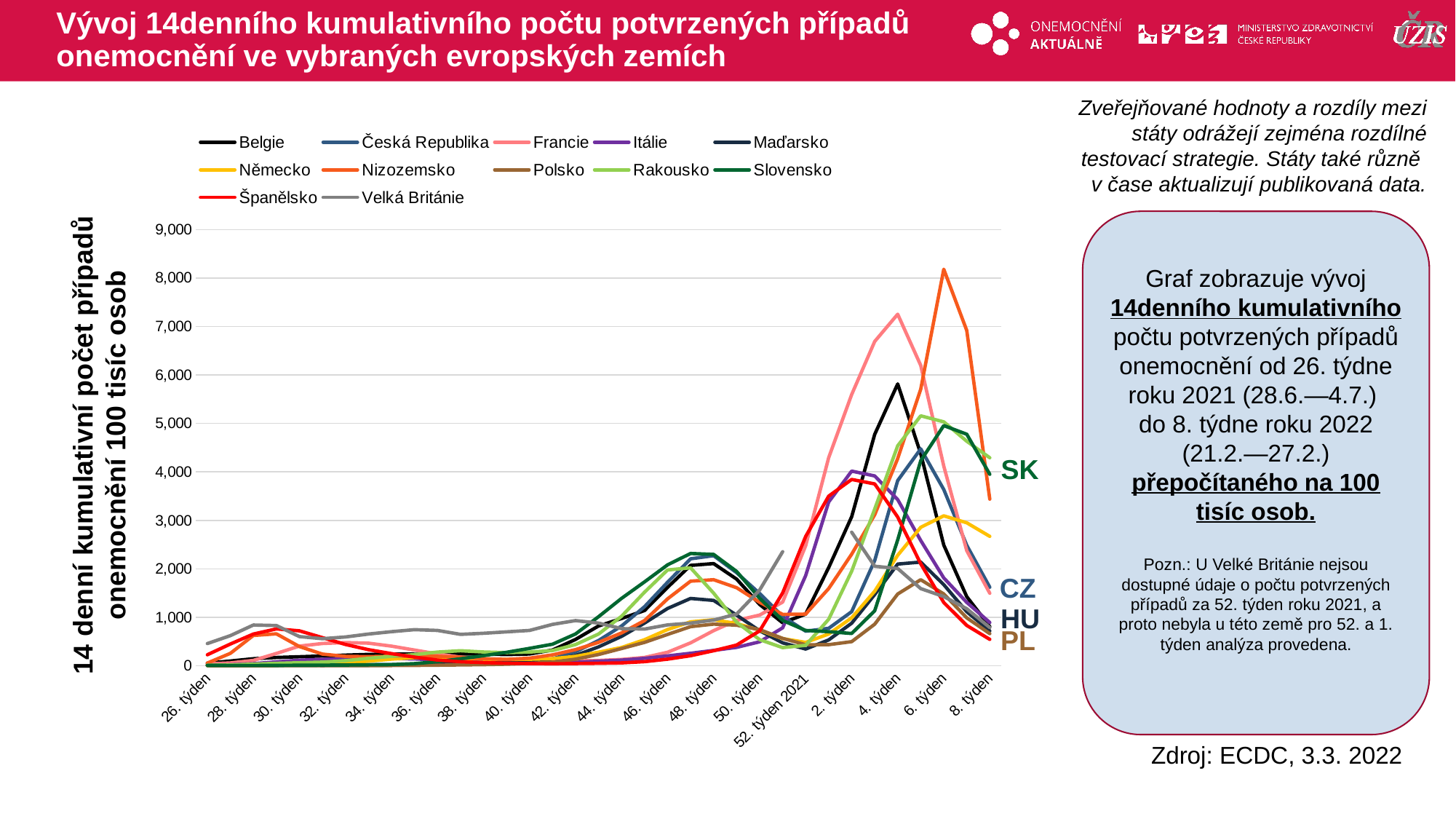

# Vývoj 14denního kumulativního počtu potvrzených případů onemocnění ve vybraných evropských zemích
Zveřejňované hodnoty a rozdíly mezi státy odrážejí zejména rozdílné testovací strategie. Státy také různě
v čase aktualizují publikovaná data.

### Chart

| Category | Belgie | Česká Republika | Francie | Itálie | Maďarsko | Německo | Nizozemsko | Polsko | Rakousko | Slovensko | Španělsko | Velká Británie |
|---|---|---|---|---|---|---|---|---|---|---|---|---|
| 26. týden | 56.290160764560284 | 16.03712158821927 | 42.04086332699824 | 18.2909588037106 | 6.469095839450143 | 11.077749605848908 | 58.26770341779173 | 3.859514921411582 | 14.739810881036243 | 11.35973665931765 | 229.02601576156346 | 460.01708819190543 |
| 27. týden | 100.52558312301909 | 22.24624621479513 | 61.03812857641455 | 24.24151456449242 | 5.087247835770128 | 11.963921478150073 | 258.04843118674995 | 3.106053305354441 | 19.39094022916811 | 8.483158182683987 | 451.08220729157273 | 623.8522695821472 |
| 28. týden | 148.00684577224965 | 27.800794450015097 | 113.08638700743325 | 46.42405970823532 | 6.162018505299029 | 17.6549004084098 | 627.393173722834 | 3.1323981171046906 | 36.91693487430267 | 8.226648000054235 | 656.549414321381 | 843.118065048118 |
| 29. týden | 172.95815816788803 | 27.71663462826934 | 256.6391052577728 | 84.13270976740219 | 7.400563753041857 | 26.128242584944836 | 661.1026170488325 | 3.6013357662591354 | 53.09477608519611 | 9.765709095832754 | 762.7214503724641 | 831.6913597078502 |
| 30. týden | 188.0764838003062 | 23.789176280134008 | 407.9472947620964 | 116.91693540576988 | 8.004482510205715 | 33.82723647686392 | 398.51018966732033 | 4.304742239990802 | 64.98099553042198 | 13.485106743964177 | 722.6307002609237 | 604.6676879146818 |
| 31. týden | 204.16682577648484 | 22.386512584371392 | 461.2150977055689 | 135.8081475096664 | 7.66669744263949 | 43.191560142374755 | 243.7500664221947 | 5.105624517198394 | 77.72104548400057 | 15.390610957785205 | 582.5898396399573 | 561.1750937553312 |
| 32. týden | 222.1230919839895 | 23.246812984439128 | 481.070946058759 | 143.79587578364914 | 8.78241175672187 | 63.10698038786216 | 196.16161575543074 | 6.172589393083507 | 107.49276715682528 | 18.13893434310399 | 441.6257255515193 | 595.8680816033967 |
| 33. týden | 235.9135738610919 | 24.17257102364246 | 468.31251997171256 | 148.46879742504078 | 11.361861363591233 | 98.24243260022631 | 189.74487270922415 | 6.984009594991198 | 156.90259052176233 | 22.811084098145926 | 334.7691720554458 | 656.8658535207454 |
| 34. týden | 242.5441139203155 | 24.51856140193057 | 407.52988671337596 | 153.33956791956635 | 17.636474891412337 | 139.47527635185668 | 199.61413372389103 | 7.803333240423964 | 196.61694377211535 | 27.446589541383613 | 253.13835403216902 | 705.0440286663521 |
| 35. týden | 241.93660370546516 | 28.773307945743845 | 327.14392954413574 | 144.38439228746273 | 26.275583892197023 | 169.6123344351083 | 203.86515418422488 | 10.26130417672226 | 233.0283211085776 | 46.37337658827899 | 180.89641108771215 | 746.7000043770291 |
| 36. týden | 238.84698032708351 | 40.8175135466922 | 246.32273907142545 | 122.51371059018514 | 34.57690782541548 | 176.00912461237044 | 197.46564500474935 | 14.579218822588187 | 284.9771667746687 | 87.57990521215866 | 120.57436760200906 | 730.5965338190587 |
| 37. týden | 245.04358451855683 | 53.09549643026765 | 180.59656849585866 | 103.89412148804871 | 46.501744301617094 | 160.0856862068286 | 176.57245390443305 | 20.103725846615554 | 312.42332377342757 | 146.4856364374913 | 86.20060578103715 | 650.4597283717718 |
| 38. týden | 244.06288945744132 | 59.29526996553842 | 134.72178995979453 | 88.20370142341183 | 57.884077487485065 | 138.36305249584777 | 147.2519019726171 | 25.654577682393167 | 286.6286547316141 | 210.4482826918105 | 67.76088892956557 | 672.4227464283906 |
| 39. týden | 234.0042560429909 | 72.71408598833415 | 108.5780829936731 | 74.79189654020705 | 68.01762951447184 | 132.38229416094137 | 133.01672805274254 | 34.91741349378096 | 273.66391253899536 | 280.7503948882651 | 55.807186140195 | 701.5309448977292 |
| 40. týden | 245.06962067062184 | 98.15840542946805 | 93.04337347937208 | 65.35215888644495 | 83.90376360122282 | 137.6644556738573 | 158.98816521648465 | 51.772824051590725 | 285.1232167300449 | 361.0930485190843 | 47.22536557985156 | 731.09315544758 |
| 41. týden | 327.9947649976915 | 146.04534400280383 | 91.96346012912377 | 60.31371987231439 | 117.84604493605933 | 148.32857824568774 | 227.84895205164875 | 77.91741523253853 | 316.1869187773507 | 446.89570460873676 | 43.9929220896188 | 855.8671356714309 |
| 42. týden | 545.6396388264985 | 291.45481379686197 | 102.03472906266373 | 72.73963386024172 | 215.51710901839047 | 196.08807182479538 | 335.2561541420019 | 138.51048225811286 | 440.57654230999805 | 657.9852627571217 | 48.17608425344943 | 934.4464886742426 |
| 43. týden | 822.9420157536077 | 523.2122607020668 | 112.43873608486344 | 96.68940520062142 | 391.4212419312871 | 282.28481946340287 | 484.2084642987525 | 234.5504934936482 | 656.4383763559052 | 1013.3984429465471 | 53.96490462157868 | 882.4378620920821 |
| 44. týden | 977.6748674759859 | 822.4939379212842 | 132.230710608534 | 119.35483568082674 | 608.883174065968 | 378.6755496438954 | 680.0196580973179 | 357.38581276036246 | 1023.214752753154 | 1392.5204928733226 | 61.722768998137305 | 768.5719261585937 |
| 45. týden | 1141.4162278128592 | 1221.102906983105 | 173.88238920683202 | 155.81770863932837 | 882.4890787946109 | 540.2041208531139 | 934.5351466041958 | 484.39678468949137 | 1520.368800853471 | 1732.6713171962779 | 87.109070291364 | 759.5974737709948 |
| 46. týden | 1620.481425809117 | 1725.4540165228173 | 281.7177532526039 | 206.37982741141536 | 1184.2949187094646 | 749.2541096160458 | 1382.8971681022956 | 648.6250721781979 | 1978.6960300476437 | 2083.7604685928013 | 138.89154737999468 | 845.402818398268 |
| 47. týden | 2072.50374052718 | 2207.9235724086325 | 474.50531055931253 | 260.4965187991286 | 1390.7941900149506 | 908.0399969165547 | 1746.9051565739878 | 808.6460932303897 | 2021.9717552867837 | 2318.320708451809 | 209.94614833653597 | 882.0455603914454 |
| 48. týden | 2109.709401828085 | 2272.848199339832 | 726.2053348135425 | 319.9886629253784 | 1349.8096018169151 | 952.0756447853277 | 1776.8059153524168 | 861.2540478144633 | 1500.5621799820785 | 2299.742042367054 | 312.8434867341153 | 944.9401918425842 |
| 49. týden | 1789.4560527110577 | 1922.9023094296685 | 938.4313324247207 | 382.084699161094 | 1046.3148365642305 | 873.656047309602 | 1612.3373805154479 | 839.4405436852567 | 901.0495823870045 | 1948.1398706052707 | 429.50089340090113 | 1067.9480797661904 |
| 50. týden | 1266.9799105050668 | 1492.7334072131887 | 1047.1015125679335 | 496.82362049719484 | 725.0300577530578 | 735.6621328935323 | 1310.8251374329063 | 747.586723036836 | 541.3060730717137 | 1394.1878090604162 | 721.2278620403259 | 1563.7469032225351 |
| 51. týden | 887.5116728748425 | 1019.9889862846609 | 1316.2985097968194 | 785.2570680329102 | 474.7415585976228 | 562.1972955020428 | 1061.8589540134371 | 567.0878798111751 | 376.48308112378476 | 936.5919654048382 | 1504.3665241053452 | 2355.1325691031734 |
| 52. týden 2021 | 1067.5343069697044 | 715.6764219433082 | 2476.756759069222 | 1861.4894383587477 | 346.7824334568535 | 484.0927279185058 | 1067.7357025687365 | 435.7827035667556 | 424.3762318752006 | 731.328852833329 | 2669.0602805076433 | None |
| 1. týden 2022 | 2027.4178038679306 | 774.7098613523043 | 4294.384616947753 | 3379.8519580866255 | 535.2460293365308 | 657.2846195637098 | 1594.2418204478104 | 437.6505507198483 | 961.7951292115189 | 704.9083040224644 | 3501.036304481303 | None |
| 2. týden | 3076.30154724173 | 1118.708457192434 | 5597.106224376939 | 4016.6553188612597 | 879.7663264318044 | 990.6078887741514 | 2303.9267078115663 | 499.61618243761063 | 1952.418272691894 | 668.0441263473884 | 3845.016884129831 | 2756.9832163782053 |
| 3. týden | 4775.629120221064 | 2172.4455319971435 | 6691.744720486339 | 3917.509569848425 | 1471.6374161858007 | 1540.248477542896 | 3115.6245969788456 | 859.7497590635242 | 3234.2762618042066 | 1136.6332635442416 | 3752.262657625459 | 2055.084947790741 |
| 4. týden | 5815.6779293274685 | 3821.7910163878805 | 7254.198352542422 | 3428.7927222741323 | 2100.1325959928863 | 2280.728643940242 | 4274.740005578028 | 1482.2513159101745 | 4539.075328522523 | 2598.4481500394018 | 3069.9001749618137 | 2008.6390711659235 |
| 5. týden | 4375.349318373539 | 4475.927906452431 | 6198.218377671278 | 2586.749680021397 | 2141.1376560131985 | 2858.2806406760515 | 5707.59240871149 | 1777.16567656717 | 5158.237262421661 | 4230.310965462186 | 2105.6517182845637 | 1594.0452304466144 |
| 6. týden | 2491.8680418383606 | 3637.5371133125036 | 4121.828723781873 | 1814.3963812572886 | 1675.3320478393732 | 3094.770694971934 | 8181.364617780122 | 1483.9163080127903 | 5033.982454232438 | 4956.67451404604 | 1307.3776149358664 | 1429.553274299127 |
| 7. týden | 1428.0395471792433 | 2486.66090203058 | 2376.9056237133877 | 1309.8717456546356 | 1116.9938029746786 | 2951.279388696759 | 6917.760275190383 | 990.449004637688 | 4634.210022532137 | 4778.106782623927 | 834.1753531719165 | 1179.0017855310698 |
| 8. týden | 810.5054137838861 | 1622.0964043277222 | 1497.850214859679 | 894.068907200974 | 721.3451297432445 | 2670.7897586571626 | 3438.305773029401 | 664.2053938472957 | 4291.610531055613 | 3950.8980879547767 | 546.3505565105701 | 791.4679463871387 |
Graf zobrazuje vývoj 14denního kumulativního počtu potvrzených případů onemocnění od 26. týdne roku 2021 (28.6.—4.7.)
do 8. týdne roku 2022 (21.2.—27.2.) přepočítaného na 100 tisíc osob.

Pozn.: U Velké Británie nejsou dostupné údaje o počtu potvrzených případů za 52. týden roku 2021, a proto nebyla u této země pro 52. a 1. týden analýza provedena.

14 denní kumulativní počet případů onemocnění 100 tisíc osob
SK
CZ
HU
PL
Zdroj: ECDC, 3.3. 2022